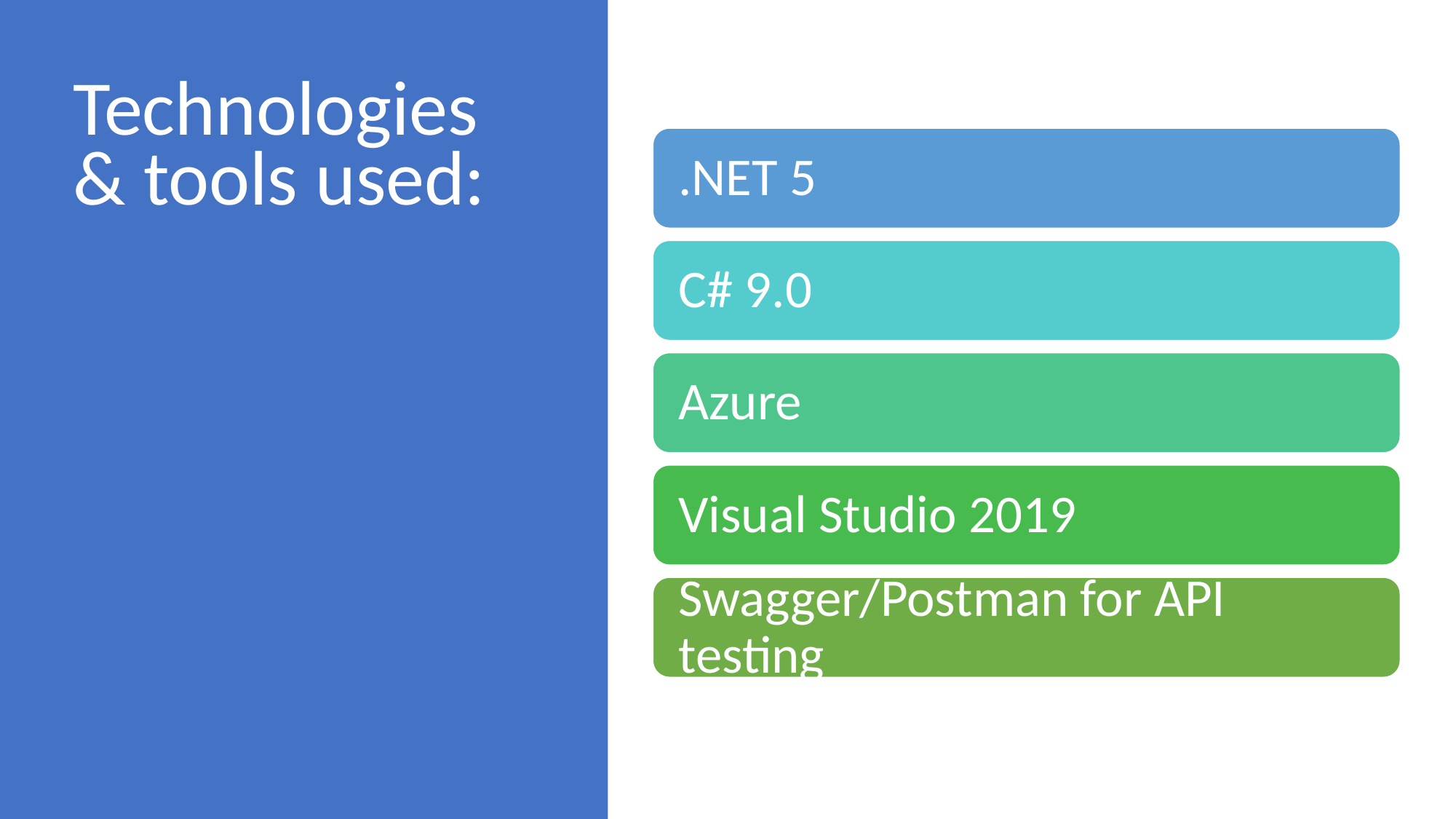

Technologies & tools used:
.NET 5
C# 9.0
Azure
Visual Studio 2019
Swagger/Postman for API testing